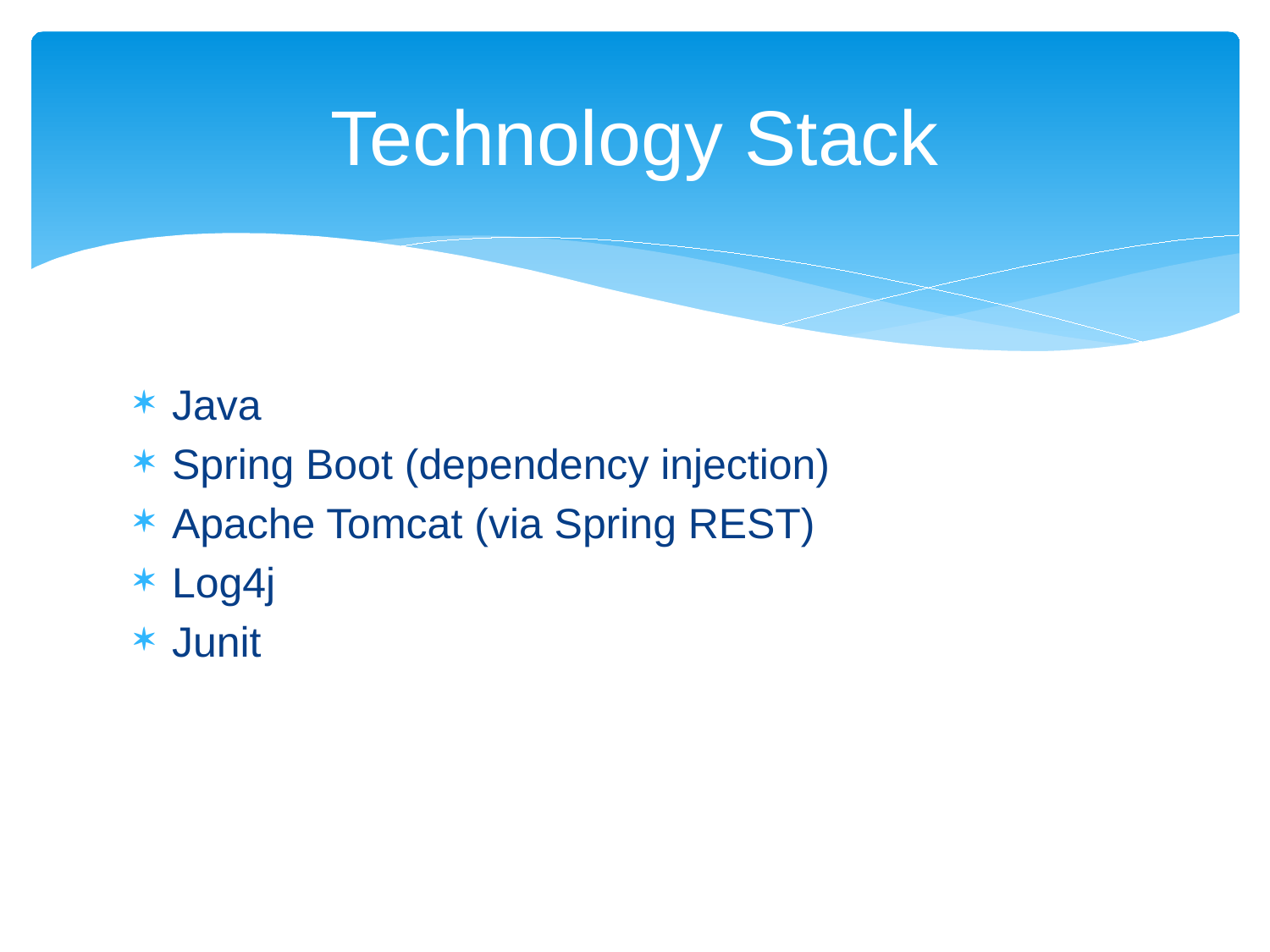

# Technology Stack
Java
Spring Boot (dependency injection)
Apache Tomcat (via Spring REST)
Log4j
Junit